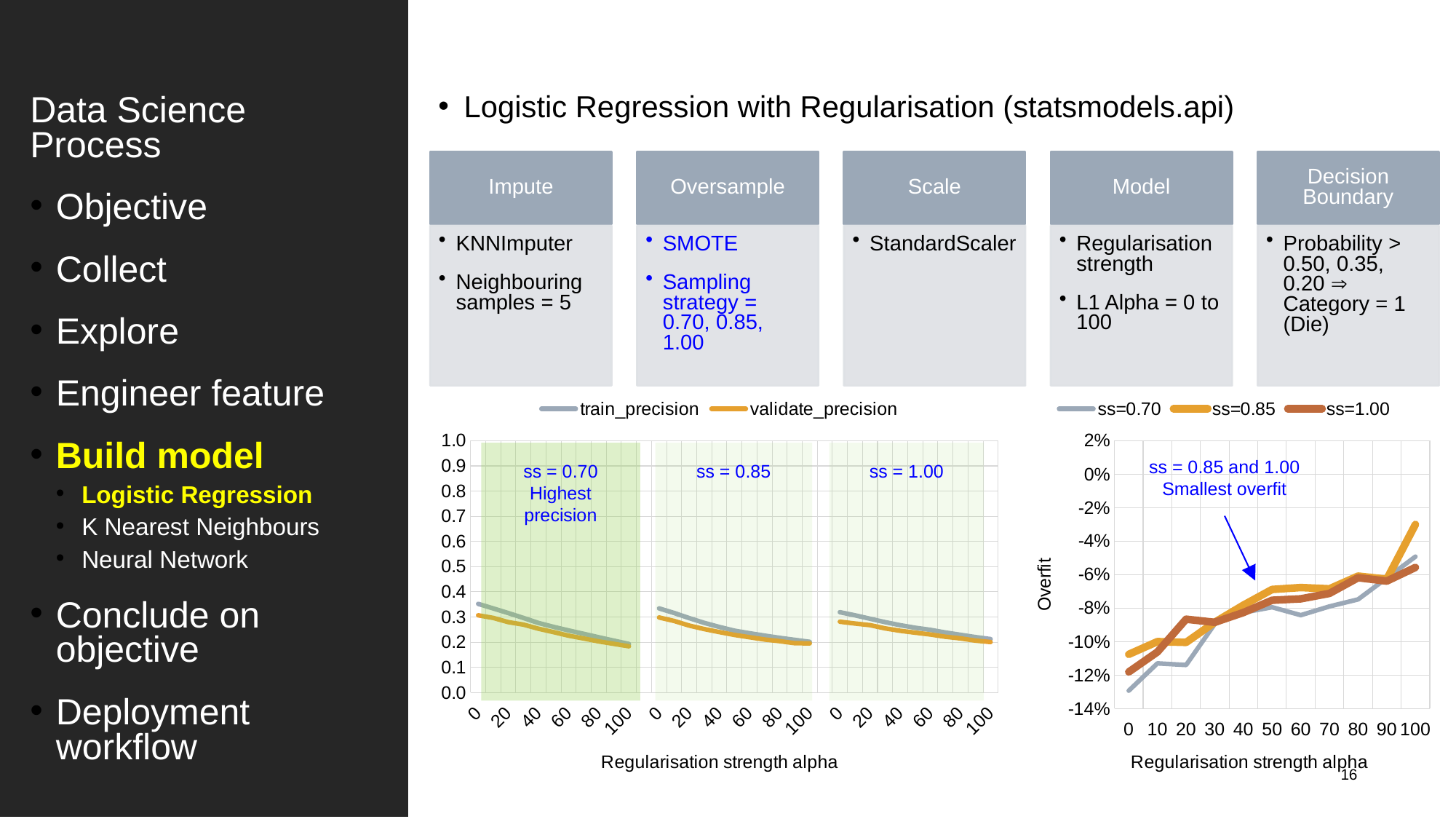

Data Science Process
Objective
Collect
Explore
Engineer feature
Build model
Logistic Regression
K Nearest Neighbours
Neural Network
Conclude on objective
Deployment workflow
Logistic Regression with Regularisation (statsmodels.api)
Impute
KNNImputer
Neighbouring samples = 5
Oversample
SMOTE
Sampling strategy = 0.70, 0.85, 1.00
Scale
StandardScaler
Model
Regularisation strength
L1 Alpha = 0 to 100
Decision Boundary
Probability > 0.50, 0.35, 0.20 ⇒ Category = 1 (Die)

### Chart

| Category | train_precision | validate_precision |
|---|---|---|
| 0 | 0.352211798 | 0.30666727 |
| 10 | 0.333989916 | 0.296255793 |
| 20 | 0.315571982 | 0.279611048 |
| 30 | 0.296366269 | 0.2698611 |
| 40 | 0.27630953 | 0.253485522 |
| 50 | 0.260783063 | 0.240061973 |
| 60 | 0.246670948 | 0.225899381 |
| 70 | 0.23324621 | 0.214819563 |
| 80 | 0.21959437 | 0.203173227 |
| 90 | 0.206235567 | 0.193451388 |
| 100 | 0.193129987 | 0.183623445 |
|  | None | None |
| 0 | 0.334200278 | 0.298241539 |
| 10 | 0.315898166 | 0.284314367 |
| 20 | 0.295689393 | 0.265986073 |
| 30 | 0.276647097 | 0.252186271 |
| 40 | 0.260543165 | 0.240164902 |
| 50 | 0.24582831 | 0.228908262 |
| 60 | 0.235590151 | 0.219648682 |
| 70 | 0.226119288 | 0.210642177 |
| 80 | 0.217340544 | 0.204114997 |
| 90 | 0.209280434 | 0.196162086 |
| 100 | 0.20140992 | 0.195368483 |
|  | None | None |
| 0 | 0.318969069 | 0.28129442 |
| 10 | 0.306798846 | 0.274219905 |
| 20 | 0.293127403 | 0.267738415 |
| 30 | 0.279635865 | 0.254894205 |
| 40 | 0.267407928 | 0.245307316 |
| 50 | 0.257233167 | 0.237865852 |
| 60 | 0.24914216 | 0.230590404 |
| 70 | 0.238554549 | 0.221566474 |
| 80 | 0.229284662 | 0.215108455 |
| 90 | 0.22022393 | 0.206165526 |
| 100 | 0.212456228 | 0.200629354 |

### Chart

| Category | ss=0.70 | ss=0.85 | ss=1.00 |
|---|---|---|---|
| 0 | -0.129310059 | -0.107596376 | -0.1181138 |
| 10 | -0.112979826 | -0.099980953 | -0.106189906 |
| 20 | -0.113954775 | -0.100454463 | -0.086614174 |
| 30 | -0.089433823 | -0.088418878 | -0.088478136 |
| 40 | -0.082603042 | -0.078214539 | -0.082647557 |
| 50 | -0.079457192 | -0.068828719 | -0.075290896 |
| 60 | -0.084207593 | -0.067666111 | -0.074462532 |
| 70 | -0.07900084 | -0.068446664 | -0.071212539 |
| 80 | -0.074779434 | -0.060851722 | -0.061827978 |
| 90 | -0.061988237 | -0.062683107 | -0.063836859 |
| 100 | -0.049223545 | -0.029995731 | -0.055667343 |
ss = 0.70
Highest precision
ss = 0.85
ss = 1.00
ss = 0.85 and 1.00
Smallest overfit
16